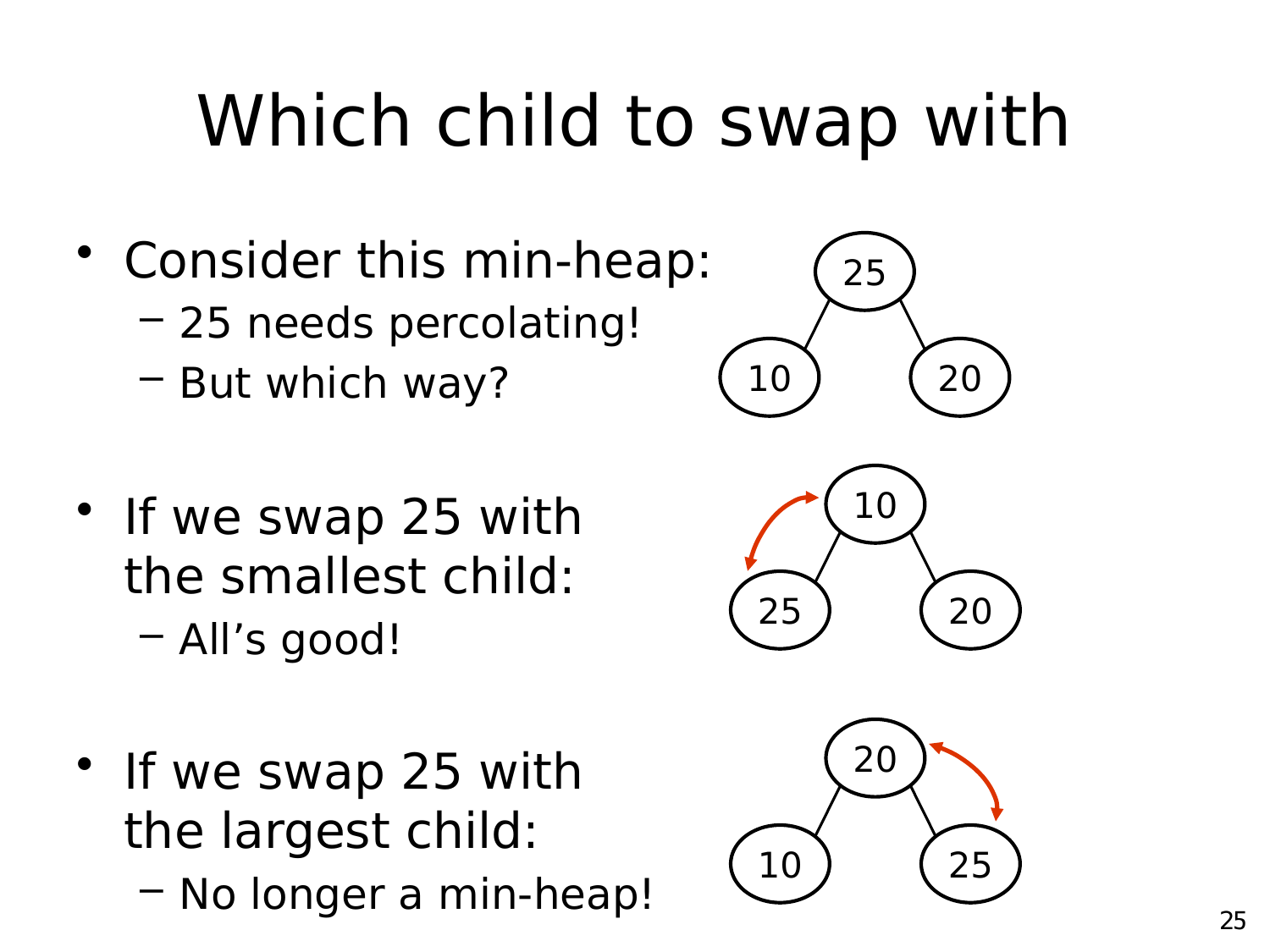

# Which child to swap with
Consider this min-heap:
25 needs percolating!
But which way?

If we swap 25 with
the smallest child:
All’s good!

If we swap 25 with
the largest child:
No longer a min-heap!
25
10
20
10
25
20

20
10
25